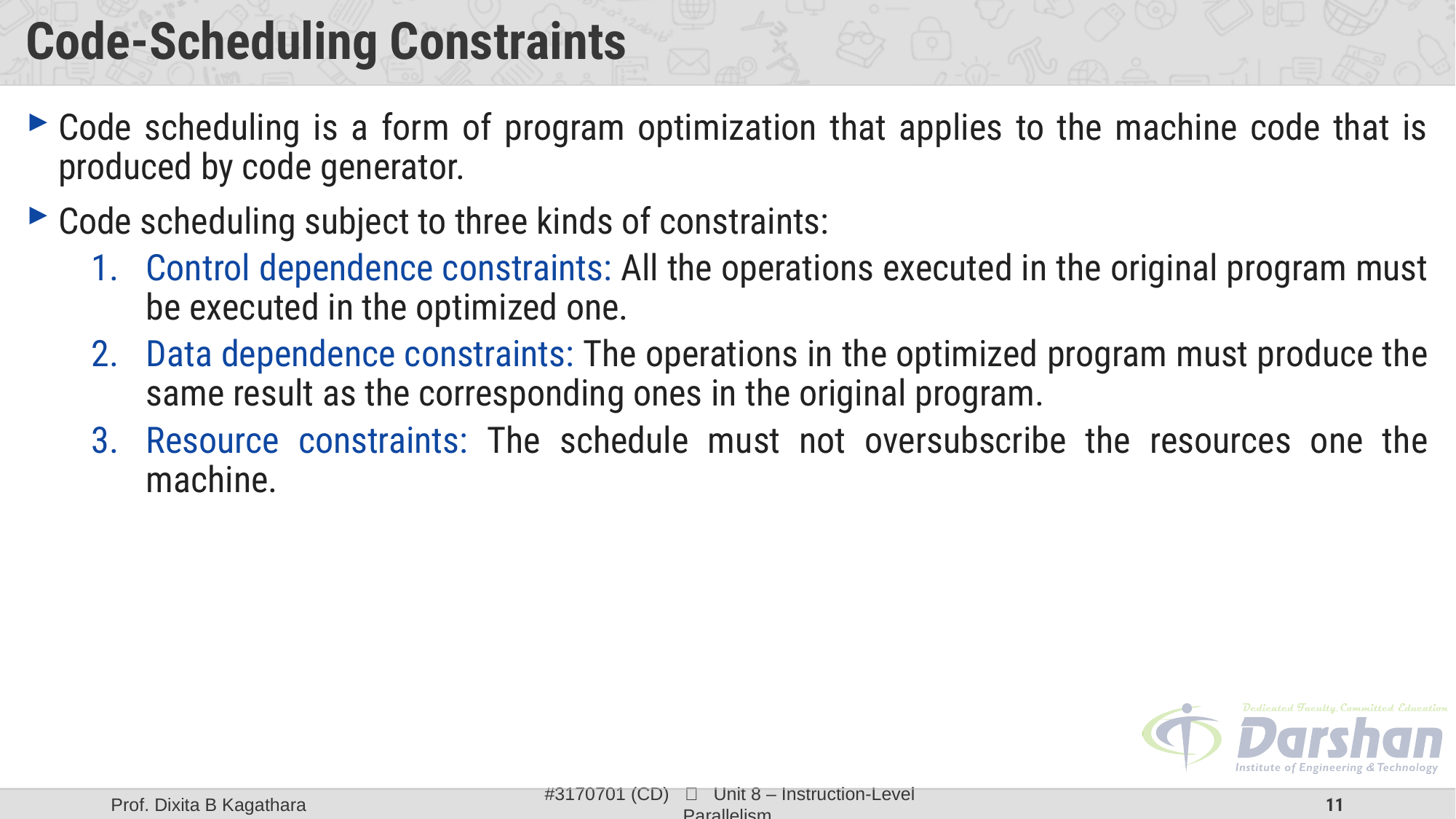

# Code-Scheduling Constraints
Code scheduling is a form of program optimization that applies to the machine code that is produced by code generator.
Code scheduling subject to three kinds of constraints:
Control dependence constraints: All the operations executed in the original program must be executed in the optimized one.
Data dependence constraints: The operations in the optimized program must produce the same result as the corresponding ones in the original program.
Resource constraints: The schedule must not oversubscribe the resources one the machine.